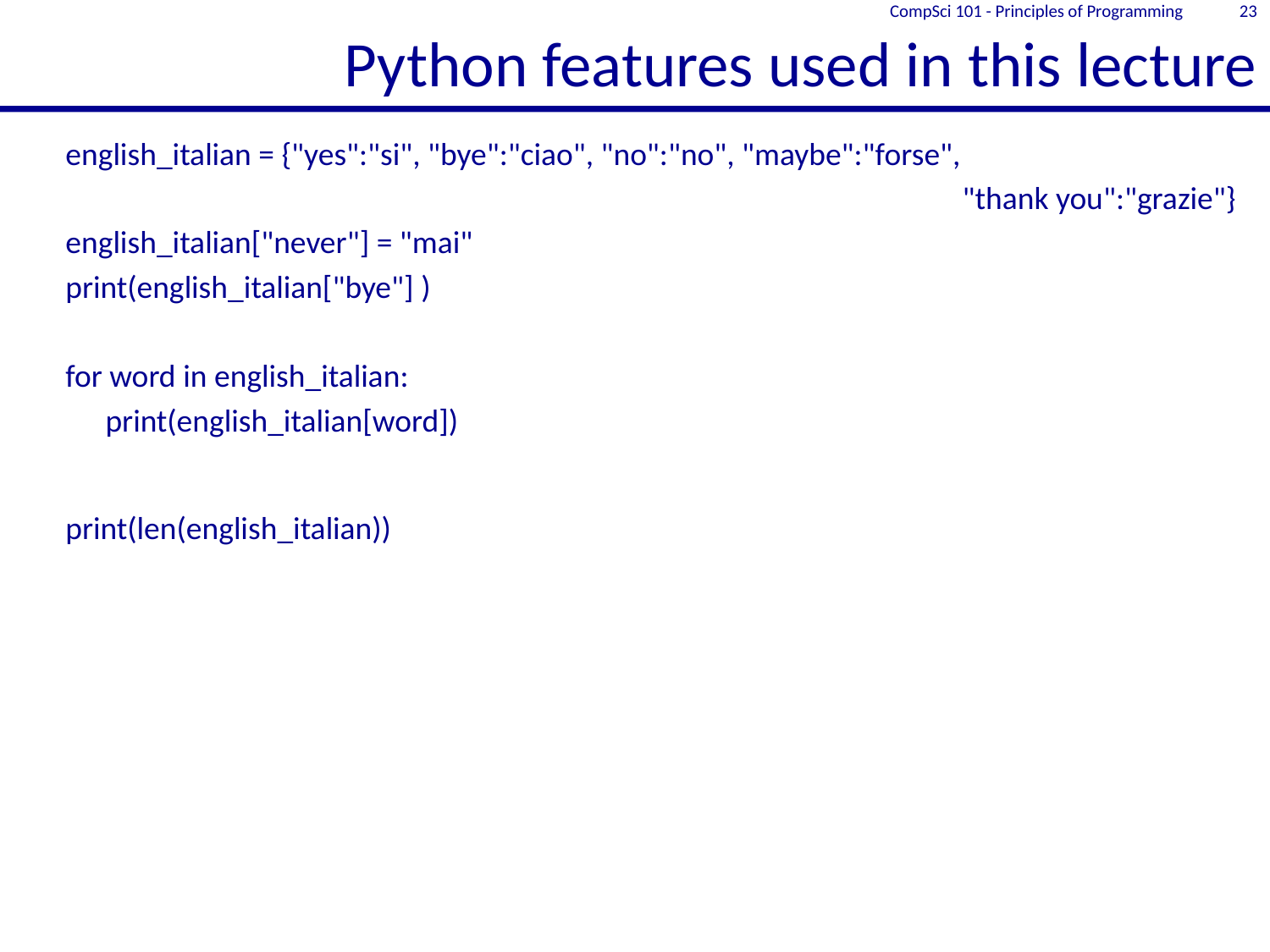

# Python features used in this lecture
CompSci 101 - Principles of Programming
23
english_italian = {"yes":"si", "bye":"ciao", "no":"no", "maybe":"forse",
 "thank you":"grazie"}
english_italian["never"] = "mai"
print(english_italian["bye"] )

for word in english_italian:
  print(english_italian[word])

print(len(english_italian))